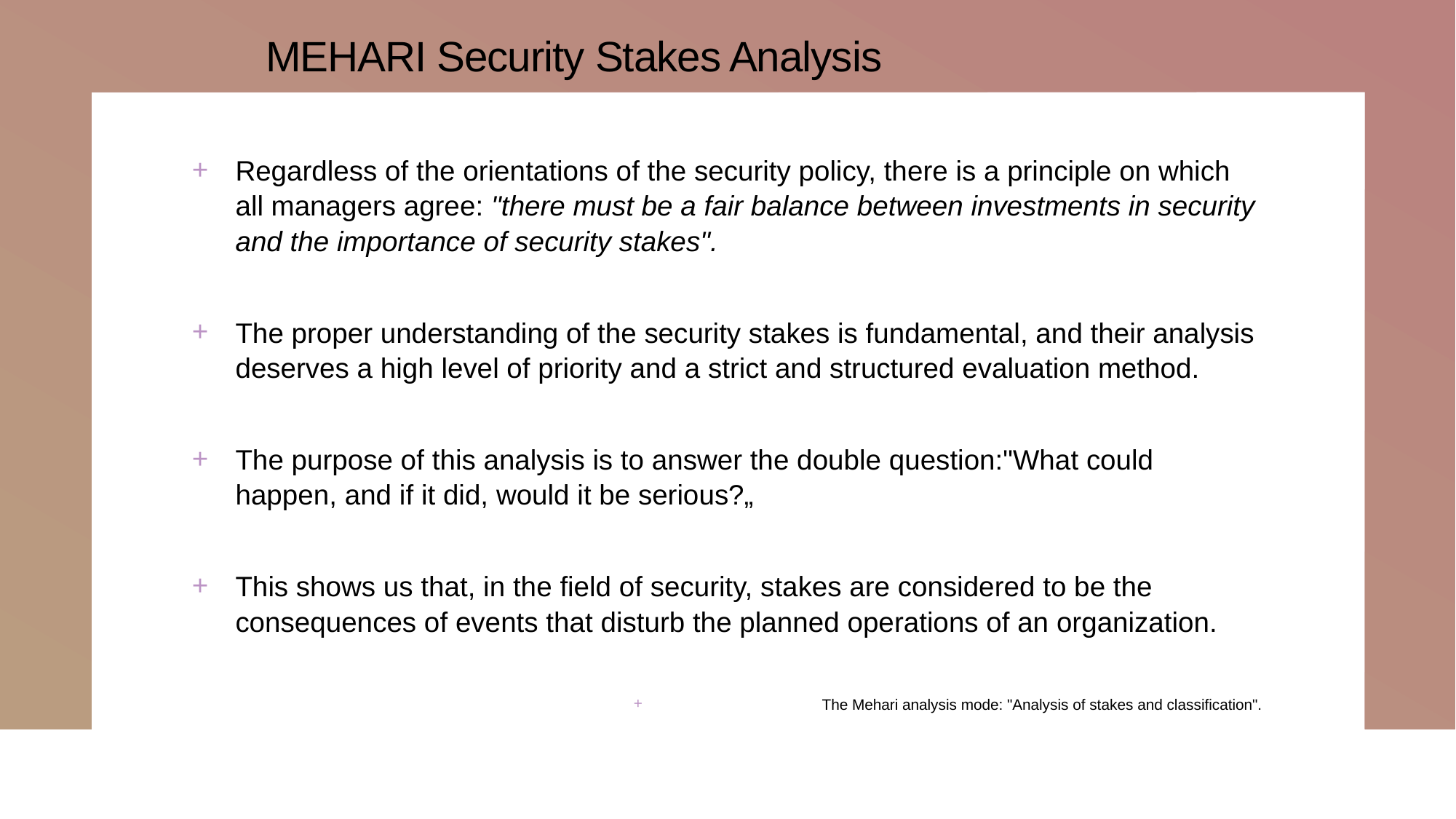

# MEHARI Security Stakes Analysis
Regardless of the orientations of the security policy, there is a principle on which all managers agree: "there must be a fair balance between investments in security and the importance of security stakes".

The proper understanding of the security stakes is fundamental, and their analysis deserves a high level of priority and a strict and structured evaluation method.

The purpose of this analysis is to answer the double question:"What could happen, and if it did, would it be serious?„

This shows us that, in the field of security, stakes are considered to be the consequences of events that disturb the planned operations of an organization.

The Mehari analysis mode: "Analysis of stakes and classification".
29